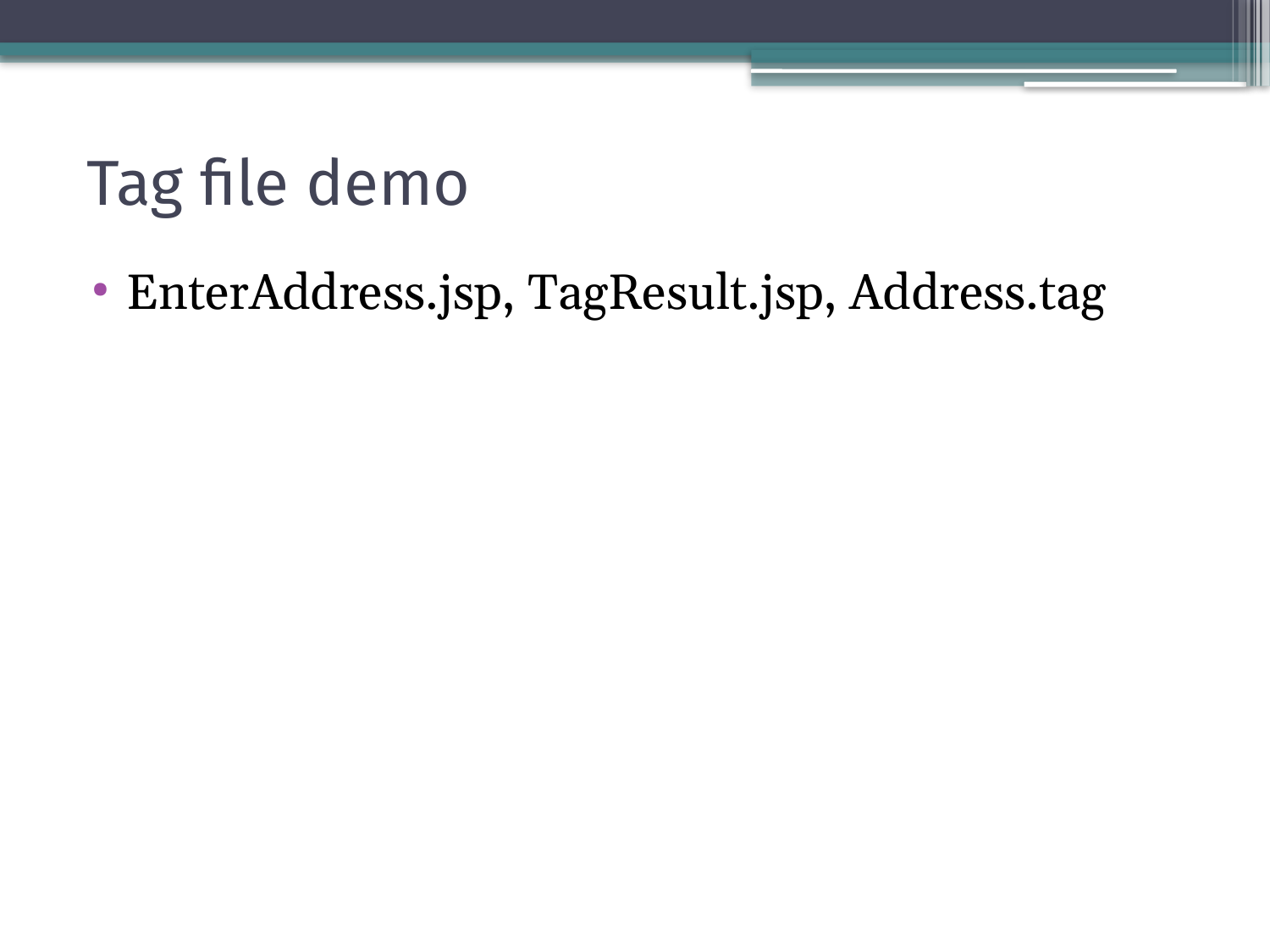

# Tag file demo
EnterAddress.jsp, TagResult.jsp, Address.tag